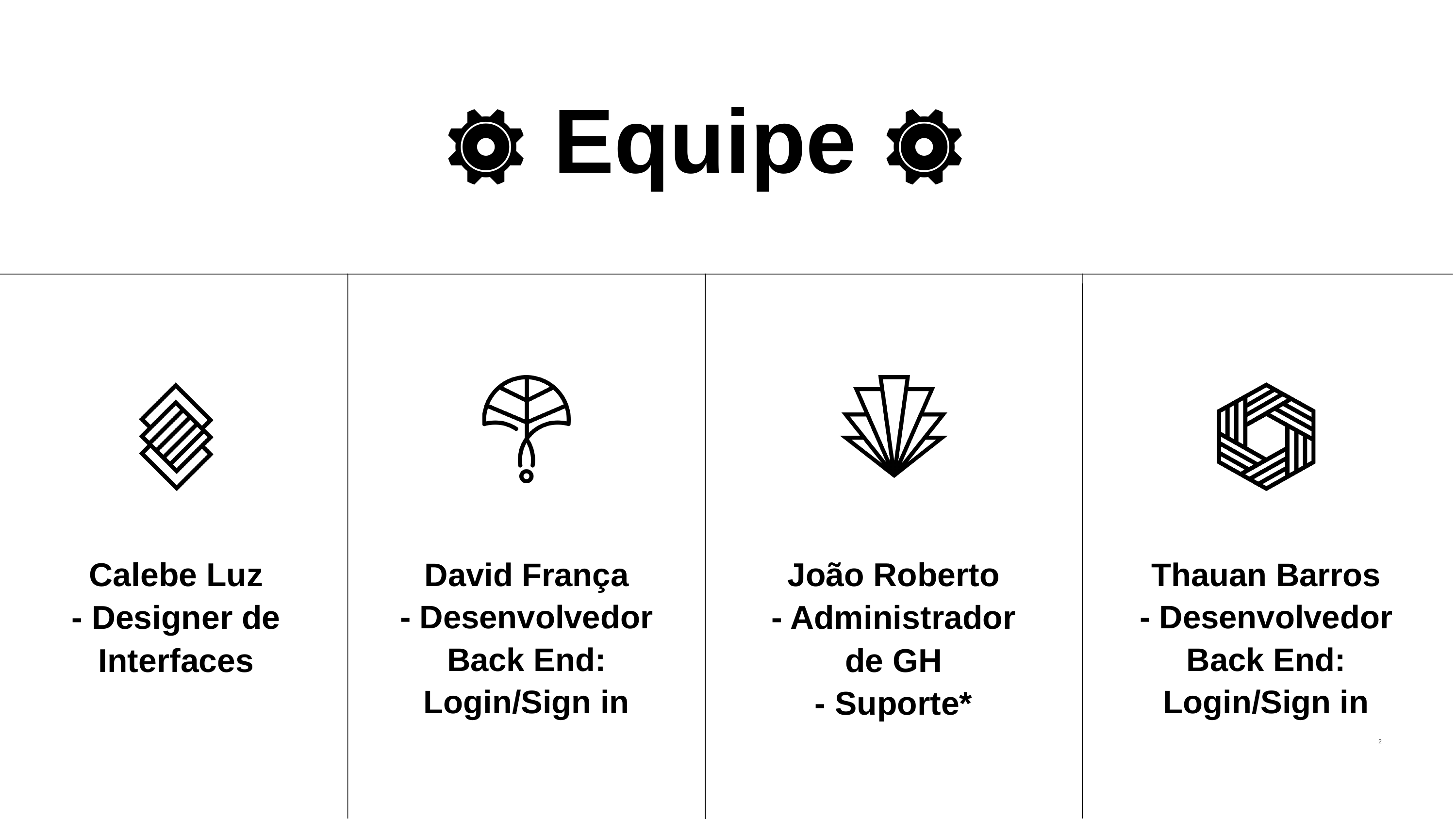

⚙ Equipe ⚙

David França
- Desenvolvedor Back End: Login/Sign in

João Roberto
- Administrador de GH
- Suporte*

Calebe Luz
- Designer de Interfaces

Thauan Barros
- Desenvolvedor Back End: Login/Sign in

2